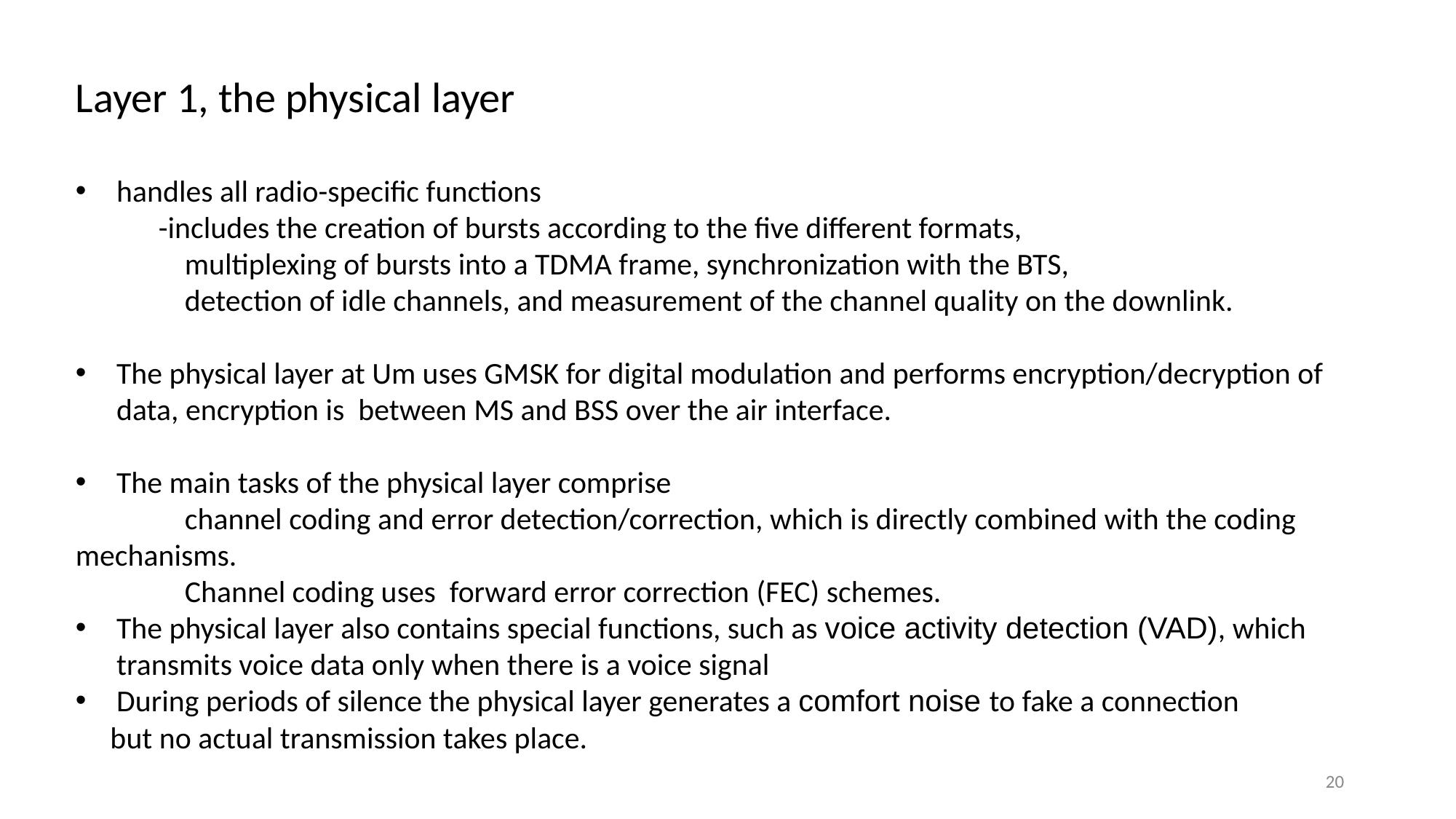

Layer 1, the physical layer

handles all radio-specific functions
            -includes the creation of bursts according to the five different formats,
	multiplexing of bursts into a TDMA frame, synchronization with the BTS,
	detection of idle channels, and measurement of the channel quality on the downlink.

The physical layer at Um uses GMSK for digital modulation and performs encryption/decryption of data, encryption is  between MS and BSS over the air interface.

The main tasks of the physical layer comprise
	channel coding and error detection/correction, which is directly combined with the coding mechanisms.
	Channel coding uses  forward error correction (FEC) schemes.
The physical layer also contains special functions, such as voice activity detection (VAD), which transmits voice data only when there is a voice signal
During periods of silence the physical layer generates a comfort noise to fake a connection
     but no actual transmission takes place.

20